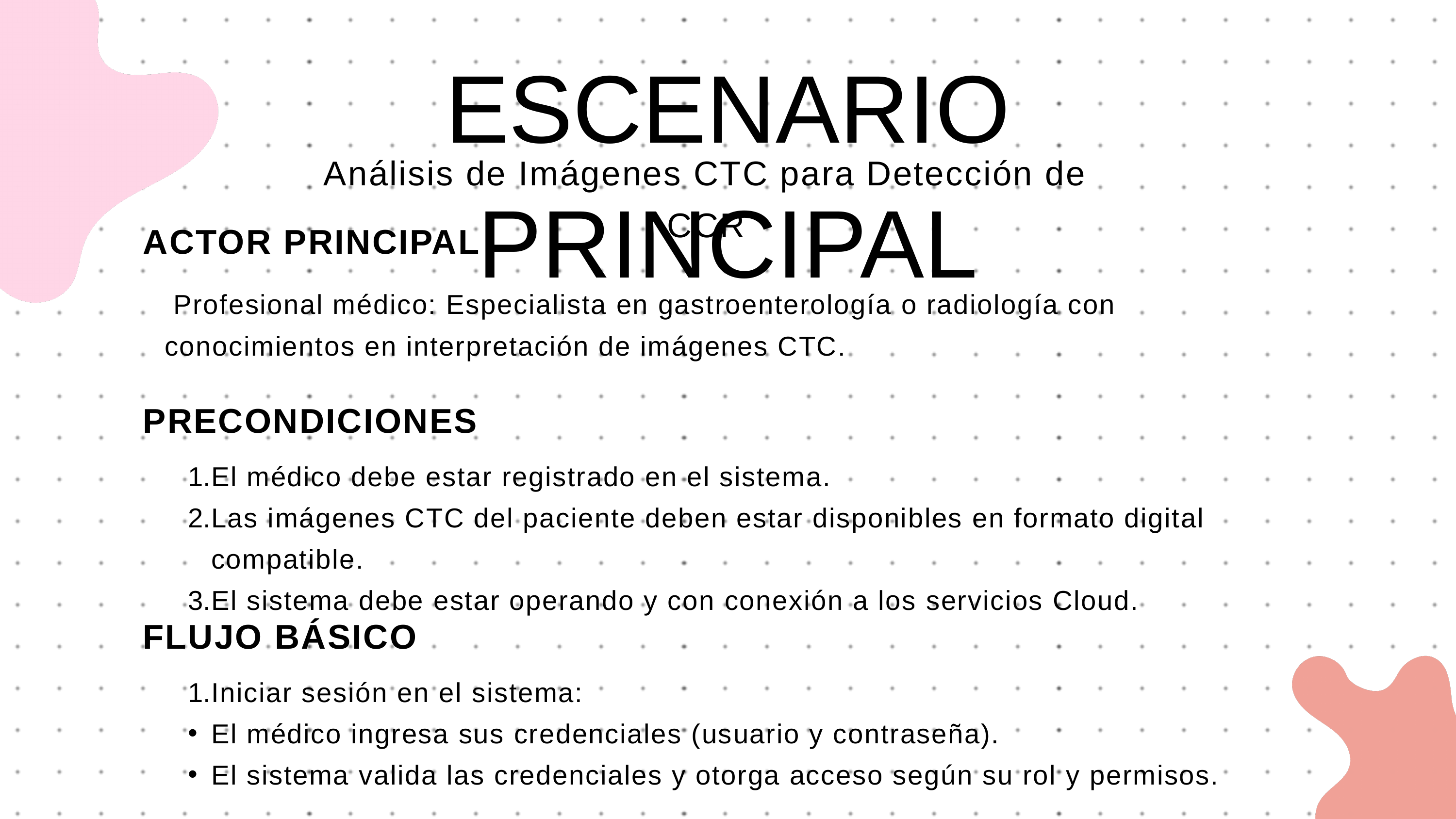

ESCENARIO PRINCIPAL
Análisis de Imágenes CTC para Detección de CCR
ACTOR PRINCIPAL
 Profesional médico: Especialista en gastroenterología o radiología con conocimientos en interpretación de imágenes CTC.
PRECONDICIONES

El médico debe estar registrado en el sistema.
Las imágenes CTC del paciente deben estar disponibles en formato digital compatible.
El sistema debe estar operando y con conexión a los servicios Cloud.
FLUJO BÁSICO

Iniciar sesión en el sistema:
El médico ingresa sus credenciales (usuario y contraseña).
El sistema valida las credenciales y otorga acceso según su rol y permisos.